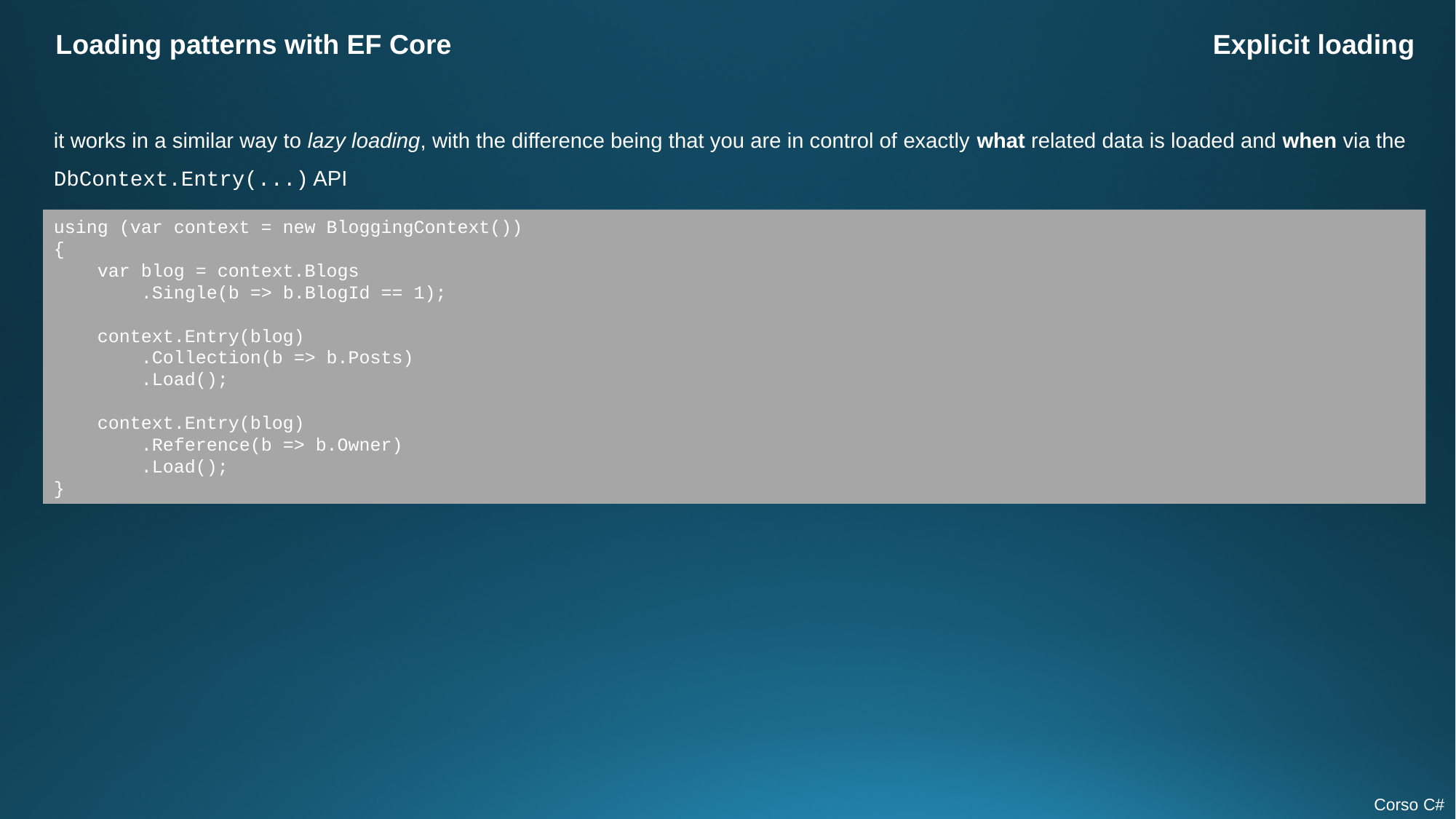

Loading patterns with EF Core
Explicit loading
it works in a similar way to lazy loading, with the difference being that you are in control of exactly what related data is loaded and when via the DbContext.Entry(...) API
using (var context = new BloggingContext())
{
    var blog = context.Blogs
        .Single(b => b.BlogId == 1);

    context.Entry(blog)
        .Collection(b => b.Posts)
        .Load();

    context.Entry(blog)
        .Reference(b => b.Owner)
        .Load();
}
Corso C#